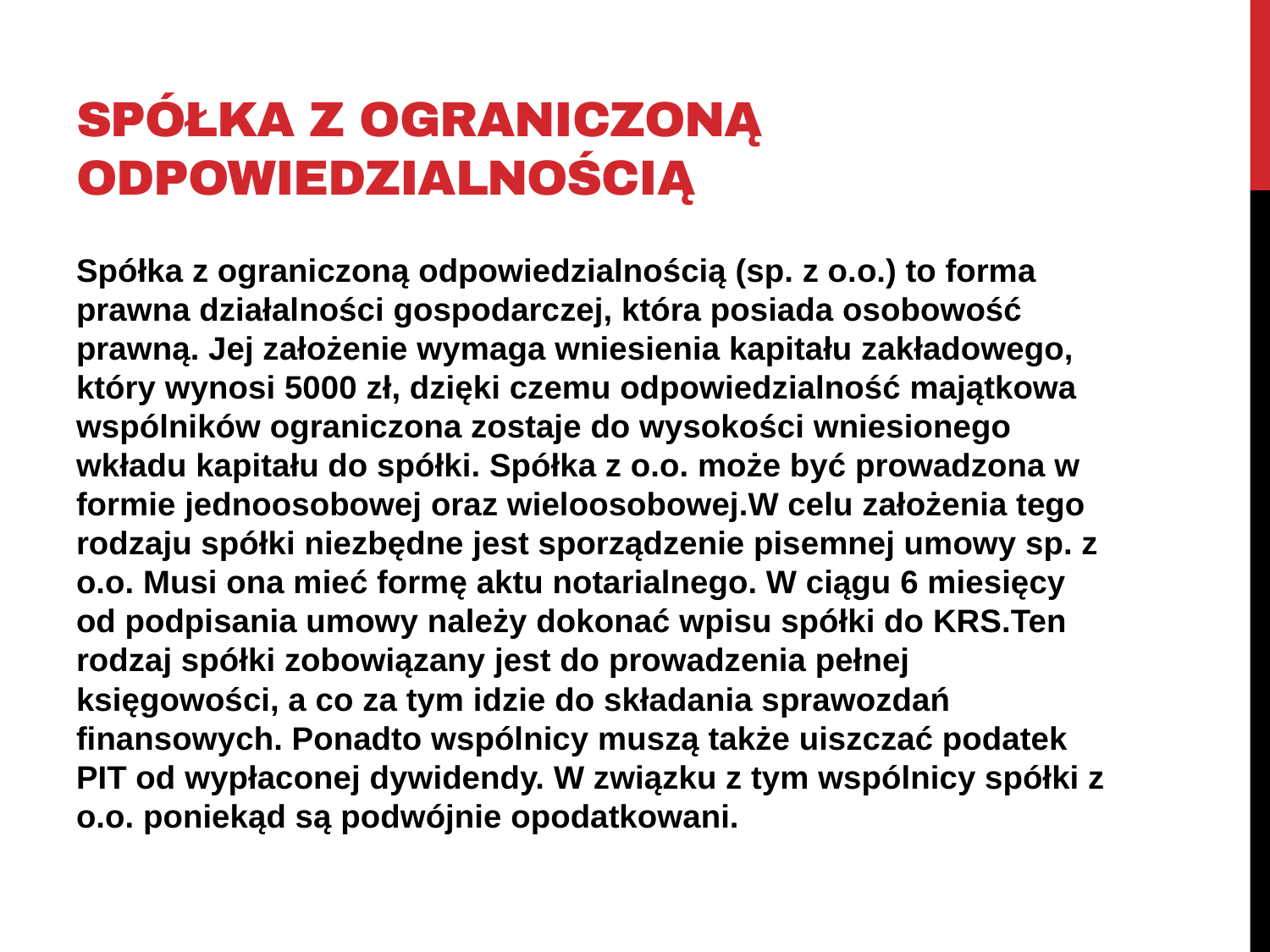

# Spółka z ograniczoną odpowiedzialnością
Spółka z ograniczoną odpowiedzialnością (sp. z o.o.) to forma prawna działalności gospodarczej, która posiada osobowość prawną. Jej założenie wymaga wniesienia kapitału zakładowego, który wynosi 5000 zł, dzięki czemu odpowiedzialność majątkowa wspólników ograniczona zostaje do wysokości wniesionego wkładu kapitału do spółki. Spółka z o.o. może być prowadzona w formie jednoosobowej oraz wieloosobowej.W celu założenia tego rodzaju spółki niezbędne jest sporządzenie pisemnej umowy sp. z o.o. Musi ona mieć formę aktu notarialnego. W ciągu 6 miesięcy od podpisania umowy należy dokonać wpisu spółki do KRS.Ten rodzaj spółki zobowiązany jest do prowadzenia pełnej księgowości, a co za tym idzie do składania sprawozdań finansowych. Ponadto wspólnicy muszą także uiszczać podatek PIT od wypłaconej dywidendy. W związku z tym wspólnicy spółki z o.o. poniekąd są podwójnie opodatkowani.